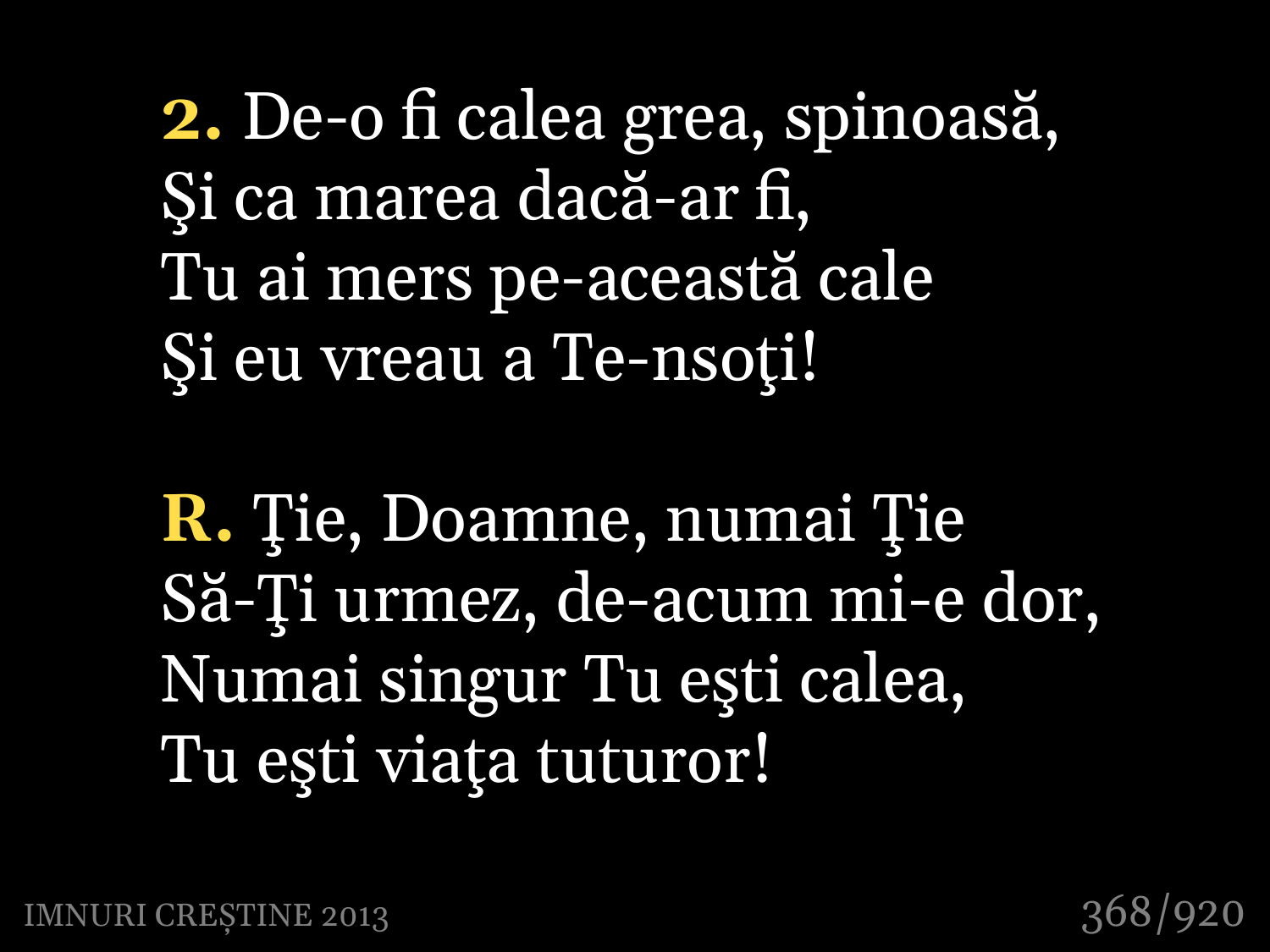

2. De-o fi calea grea, spinoasă,
Şi ca marea dacă-ar fi,
Tu ai mers pe-această cale
Şi eu vreau a Te-nsoţi!

R. Ţie, Doamne, numai Ţie
Să-Ţi urmez, de-acum mi-e dor,
Numai singur Tu eşti calea,
Tu eşti viaţa tuturor!
368/920
IMNURI CREȘTINE 2013